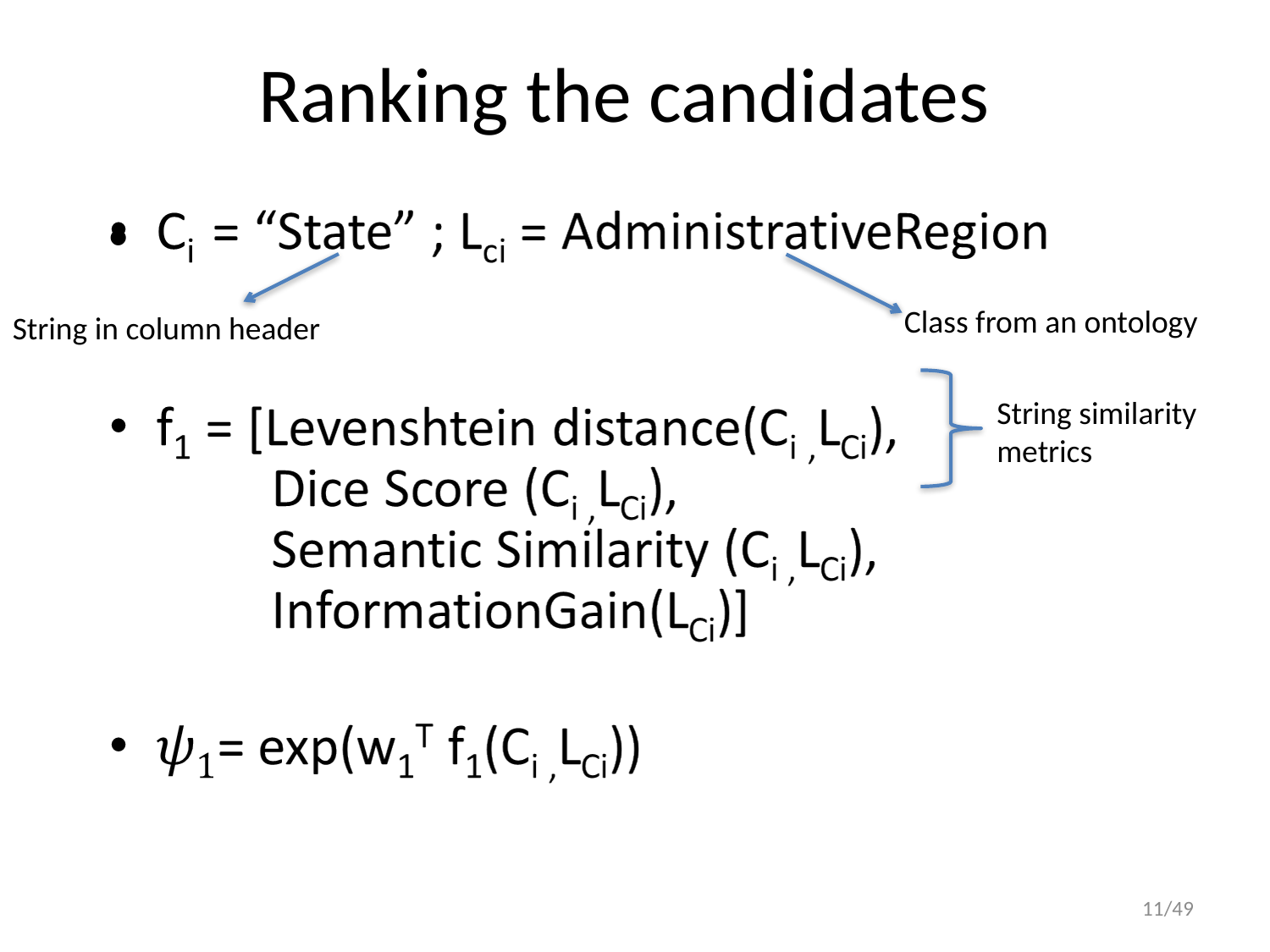

# Ranking the candidates

Class from an ontology
String in column header

String similarity metrics
11/49